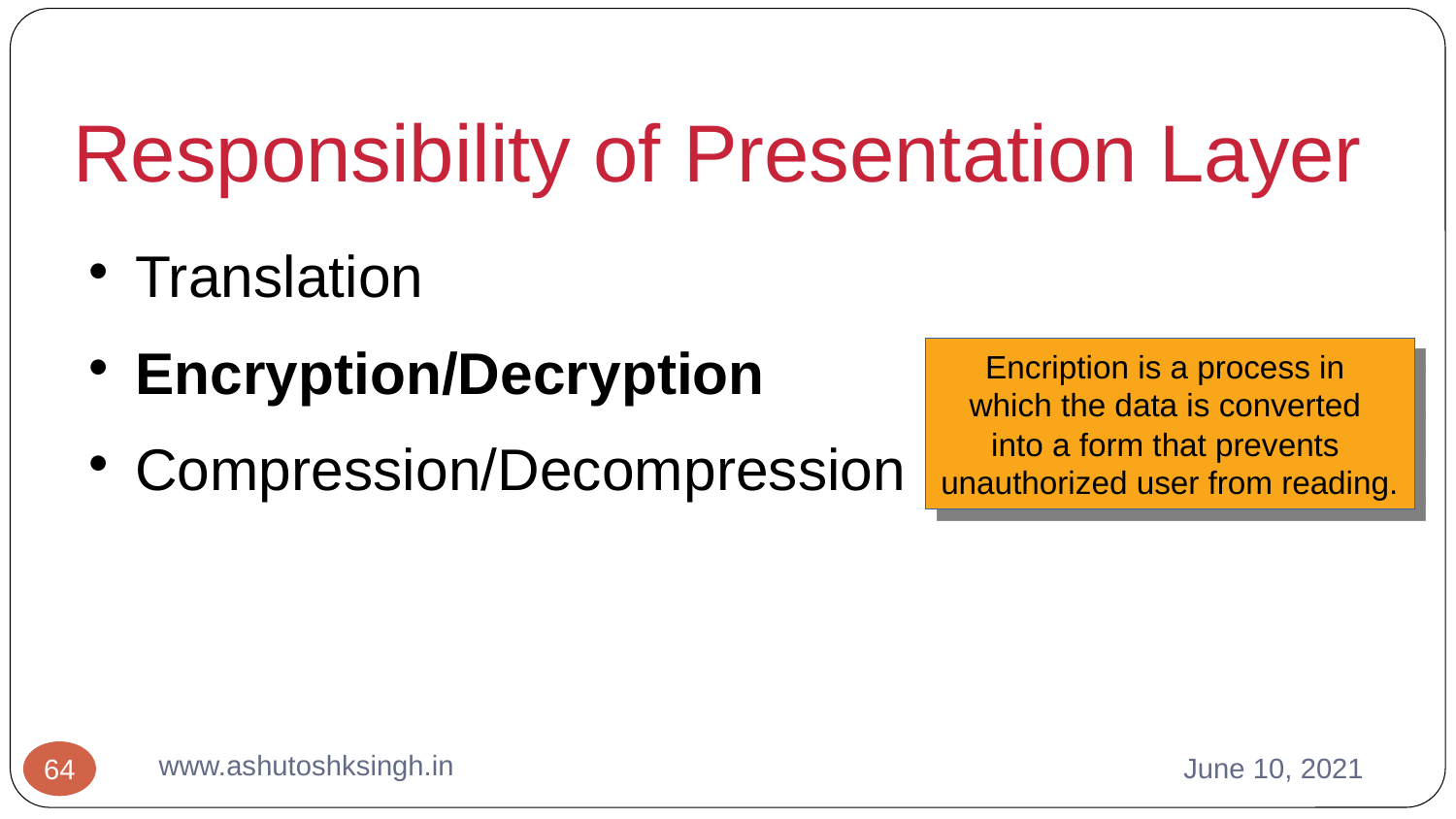

Responsibility of Presentation Layer
Translation
Encryption/Decryption
Compression/Decompression
Encription is a process in
which the data is converted
into a form that prevents
unauthorized user from reading.
www.ashutoshksingh.in
June 10, 2021
64